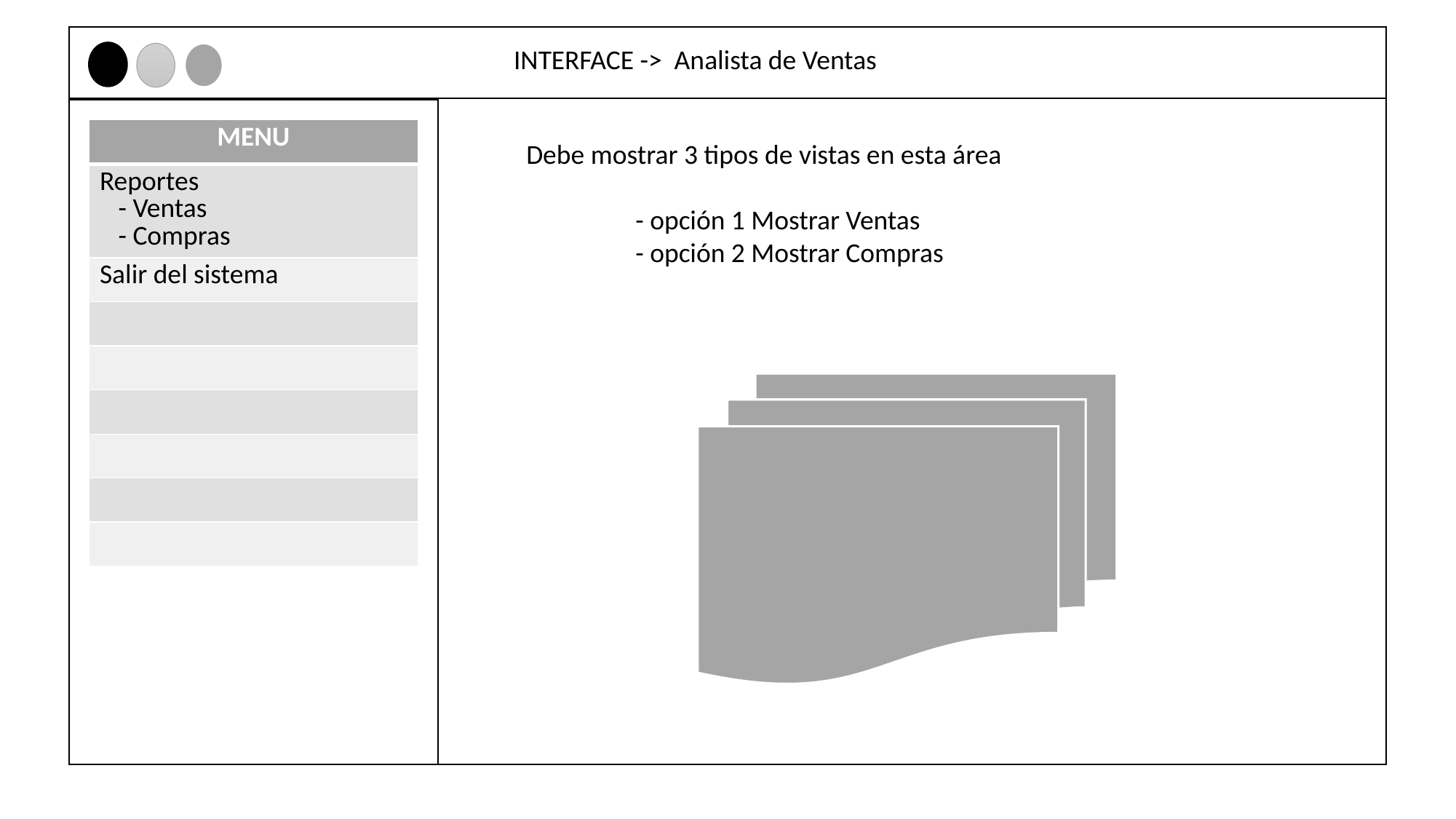

INTERFACE ->  Analista de Ventas

| MENU |
| --- |
| Reportes - Ventas - Compras |
| Salir del sistema |
|  |
|  |
|  |
|  |
|  |
|  |
Debe mostrar 3 tipos de vistas en esta área

	- opción 1 Mostrar Ventas
	- opción 2 Mostrar Compras